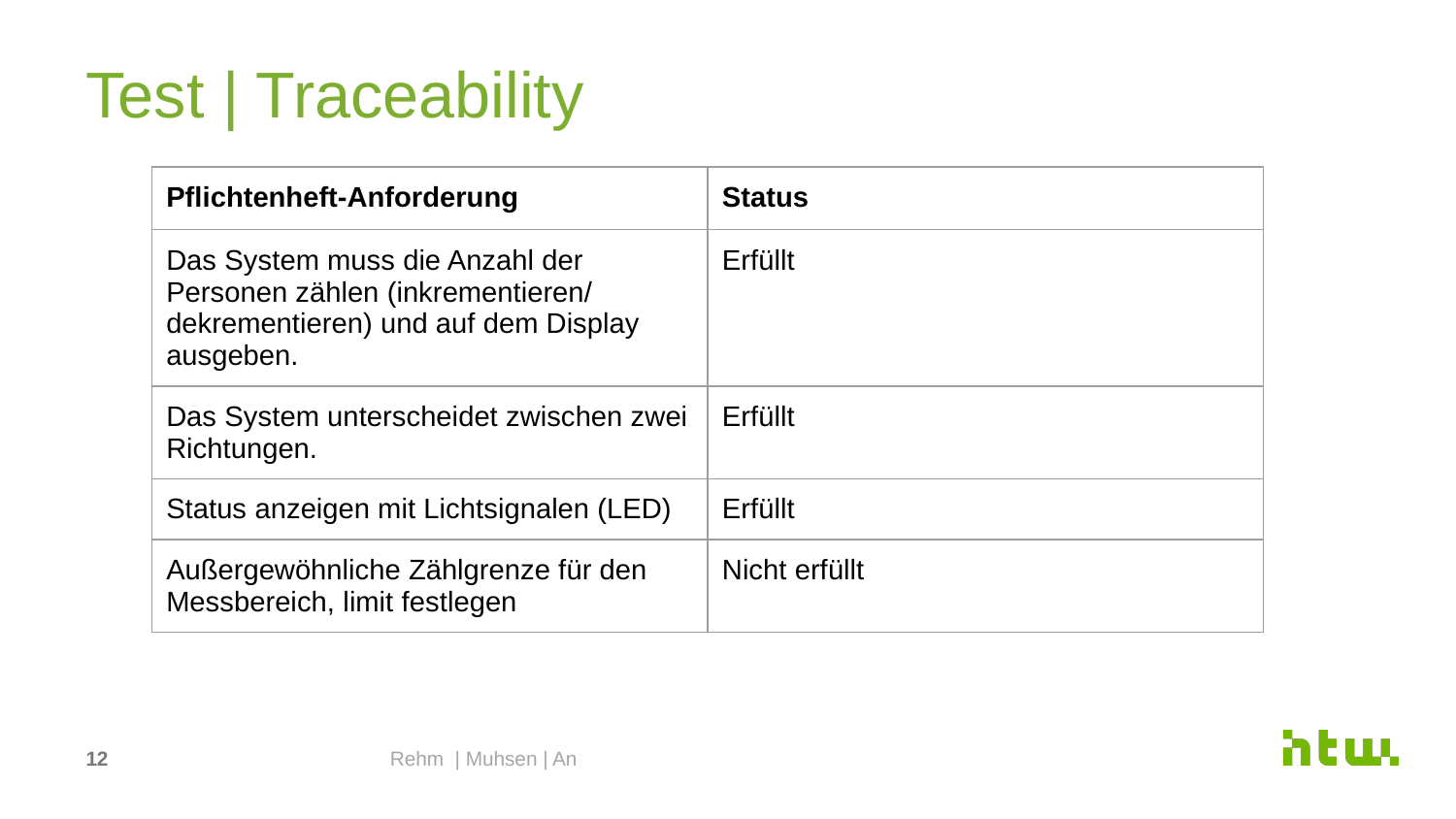

Test | Traceability

| Pflichtenheft-Anforderung | Status |
| --- | --- |
| Das System muss die Anzahl der Personen zählen (inkrementieren/ dekrementieren) und auf dem Display ausgeben. | Erfüllt |
| Das System unterscheidet zwischen zwei Richtungen. | Erfüllt |
| Status anzeigen mit Lichtsignalen (LED) | Erfüllt |
| Außergewöhnliche Zählgrenze für den Messbereich, limit festlegen | Nicht erfüllt |
12
Rehm  | Muhsen | An